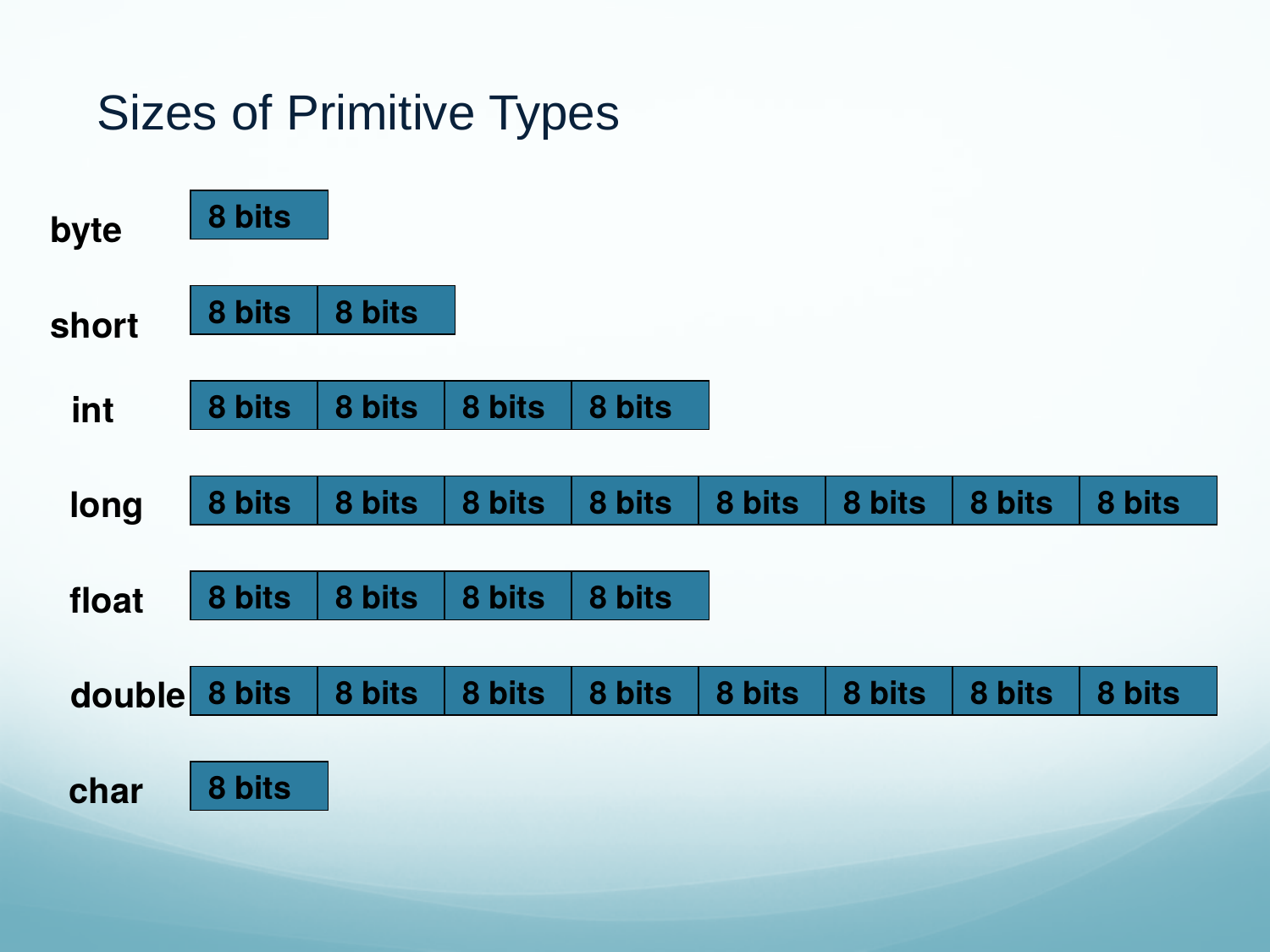

Sizes of Primitive Types

8 bits
byte

8 bits

8 bits
short
int

8 bits

8 bits

8 bits

8 bits
long

8 bits

8 bits

8 bits

8 bits

8 bits

8 bits

8 bits

8 bits
float

8 bits

8 bits

8 bits

8 bits
double

8 bits

8 bits

8 bits

8 bits

8 bits

8 bits

8 bits

8 bits
char

8 bits